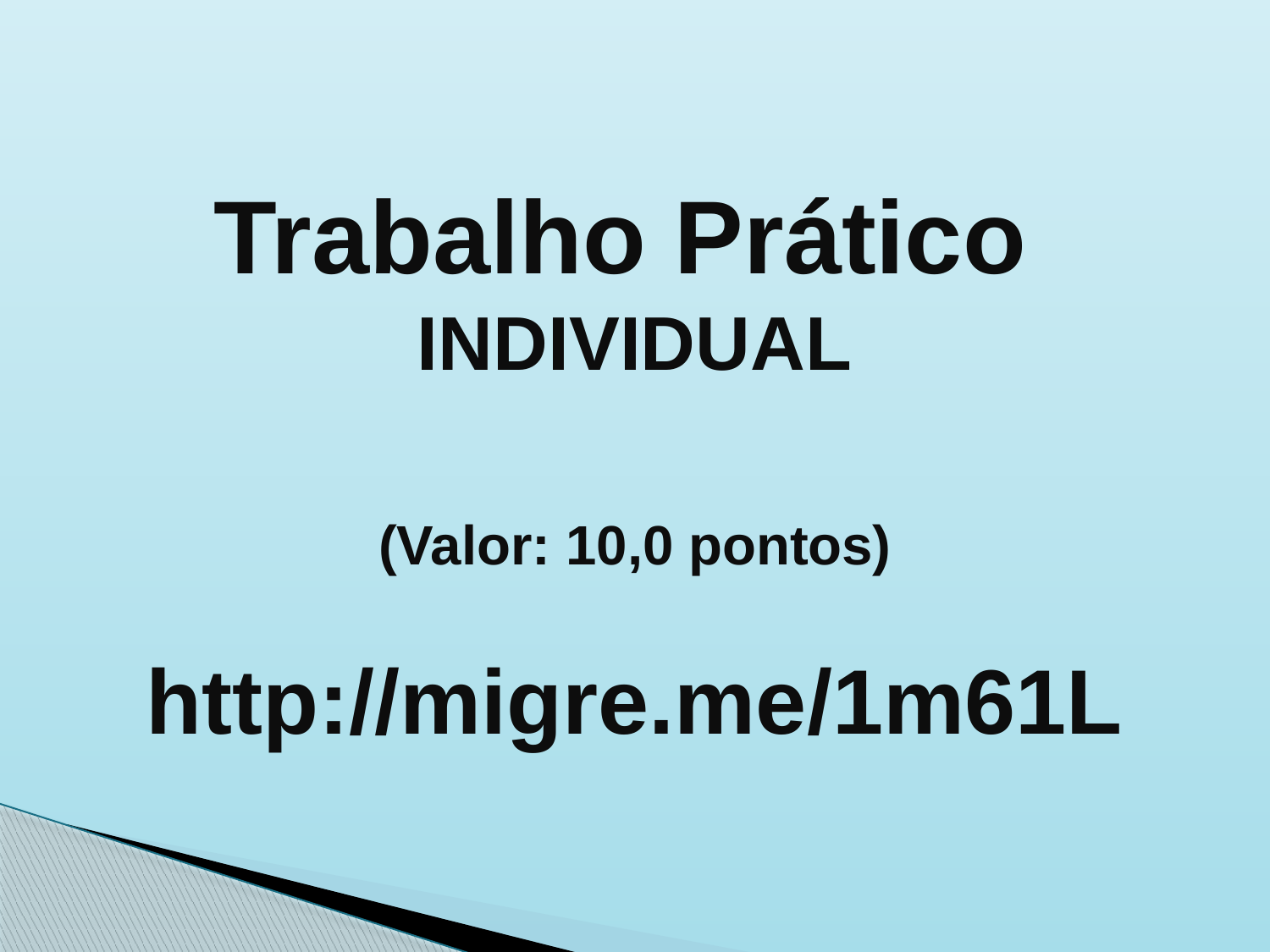

# Trabalho Prático INDIVIDUAL (Valor: 10,0 pontos) http://migre.me/1m61L